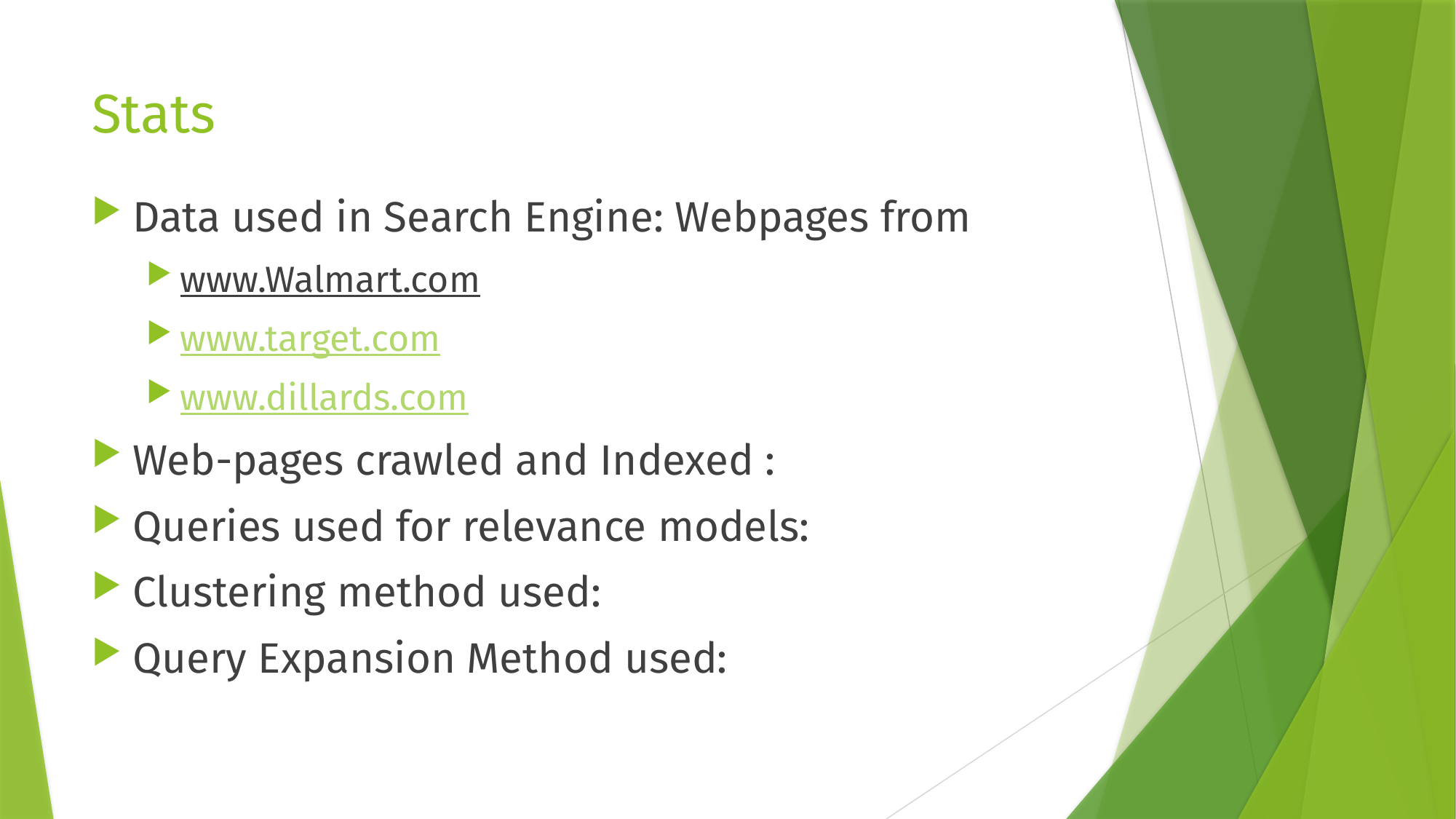

# Stats
Data used in Search Engine: Webpages from
www.Walmart.com
www.target.com
www.dillards.com
Web-pages crawled and Indexed :
Queries used for relevance models:
Clustering method used:
Query Expansion Method used: